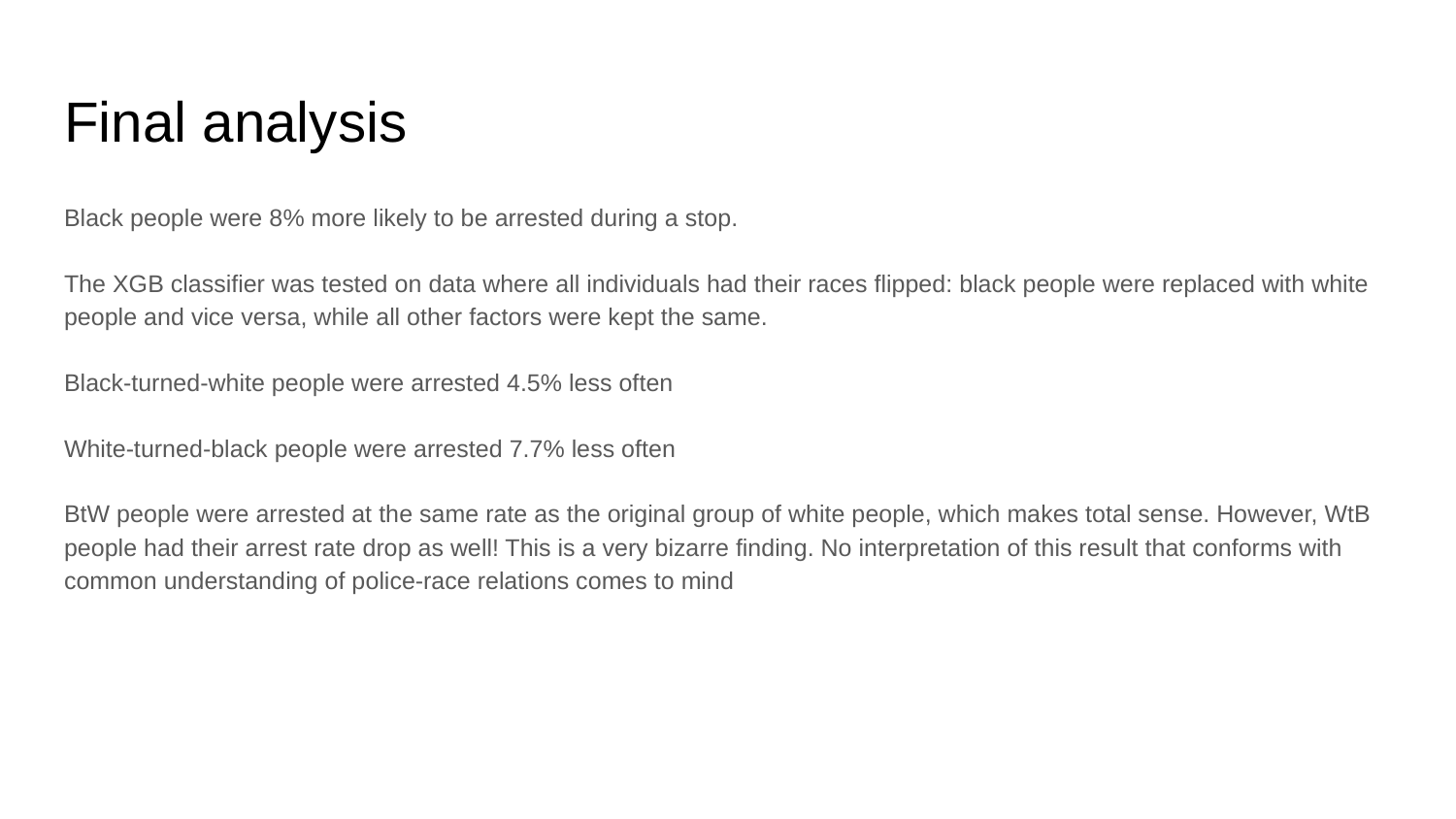

# Final analysis
Black people were 8% more likely to be arrested during a stop.
The XGB classifier was tested on data where all individuals had their races flipped: black people were replaced with white people and vice versa, while all other factors were kept the same.
Black-turned-white people were arrested 4.5% less often
White-turned-black people were arrested 7.7% less often
BtW people were arrested at the same rate as the original group of white people, which makes total sense. However, WtB people had their arrest rate drop as well! This is a very bizarre finding. No interpretation of this result that conforms with common understanding of police-race relations comes to mind